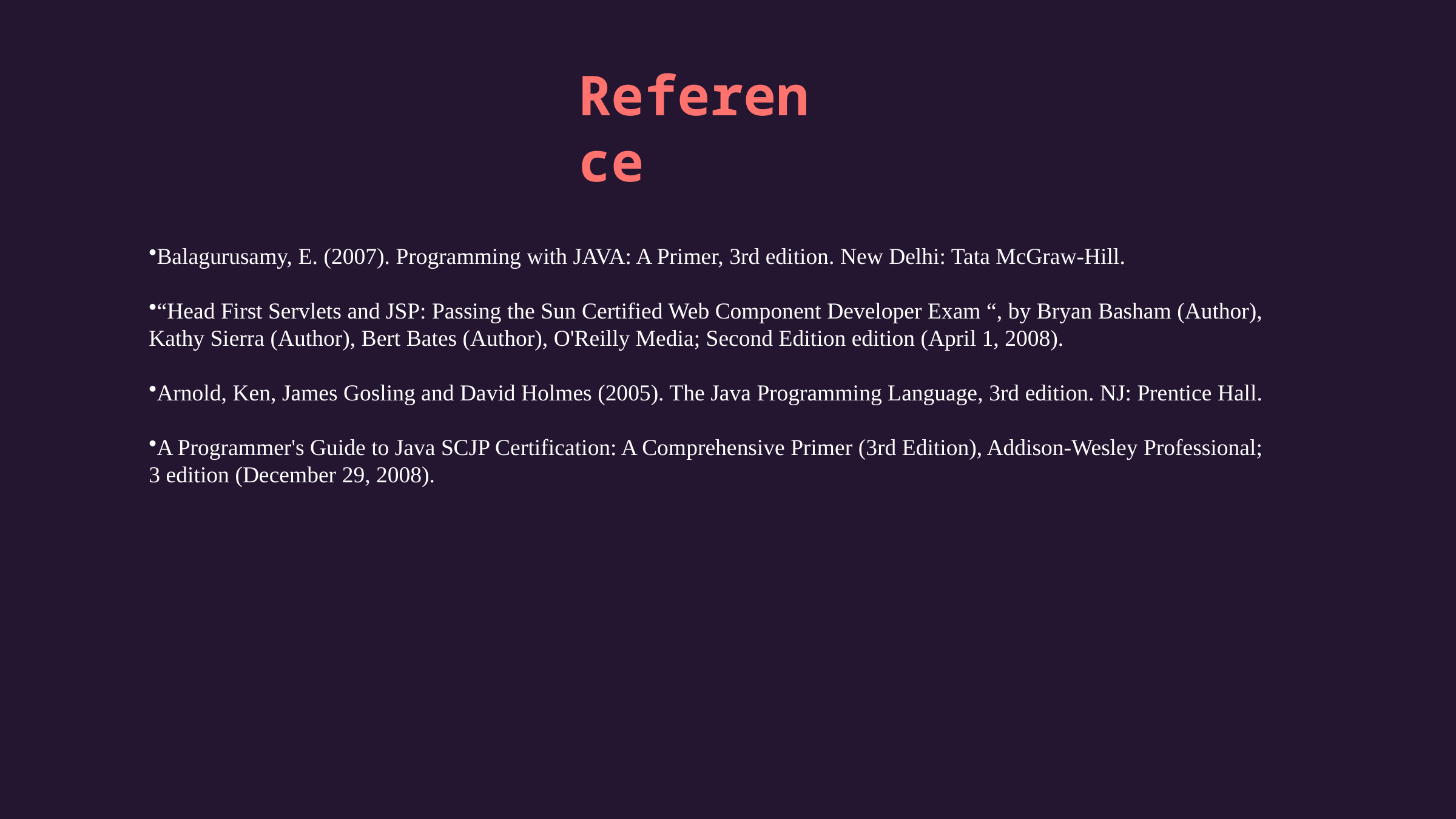

​
Reference

Balagurusamy, E. (2007). Programming with JAVA: A Primer, 3rd edition. New Delhi: Tata McGraw-Hill.​

“Head First Servlets and JSP: Passing the Sun Certified Web Component Developer Exam “, by Bryan Basham (Author), Kathy Sierra (Author), Bert Bates (Author), O'Reilly Media; Second Edition edition (April 1, 2008). ​

Arnold, Ken, James Gosling and David Holmes (2005). The Java Programming Language, 3rd edition. NJ: Prentice Hall.​

A Programmer's Guide to Java SCJP Certification: A Comprehensive Primer (3rd Edition), Addison-Wesley Professional; 3 edition (December 29, 2008). ​